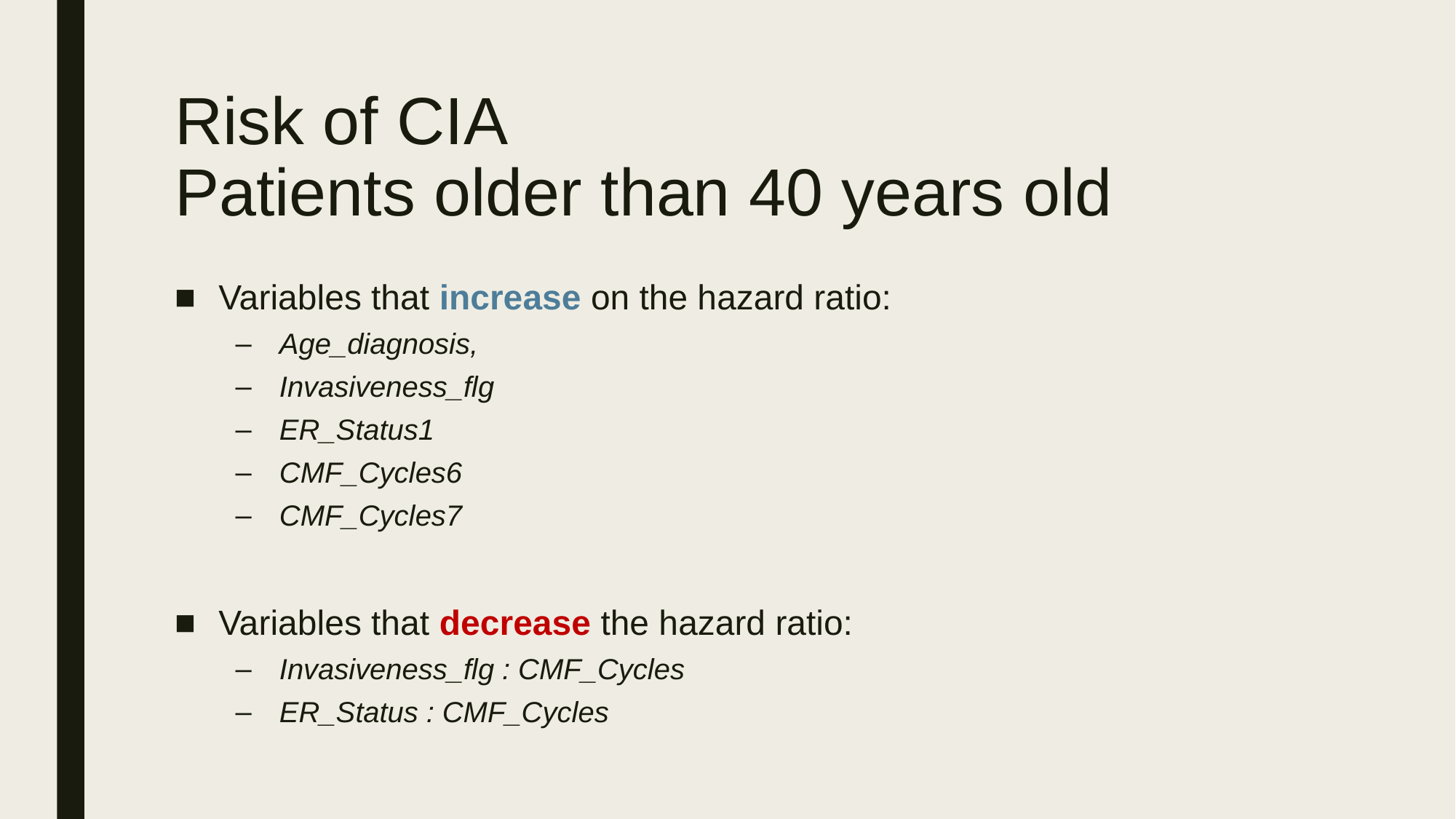

# Risk of CIA Patients older than 40 years old
Variables that increase on the hazard ratio:
Age_diagnosis,
Invasiveness_flg
ER_Status1
CMF_Cycles6
CMF_Cycles7

Variables that decrease the hazard ratio:
Invasiveness_flg : CMF_Cycles
ER_Status : CMF_Cycles